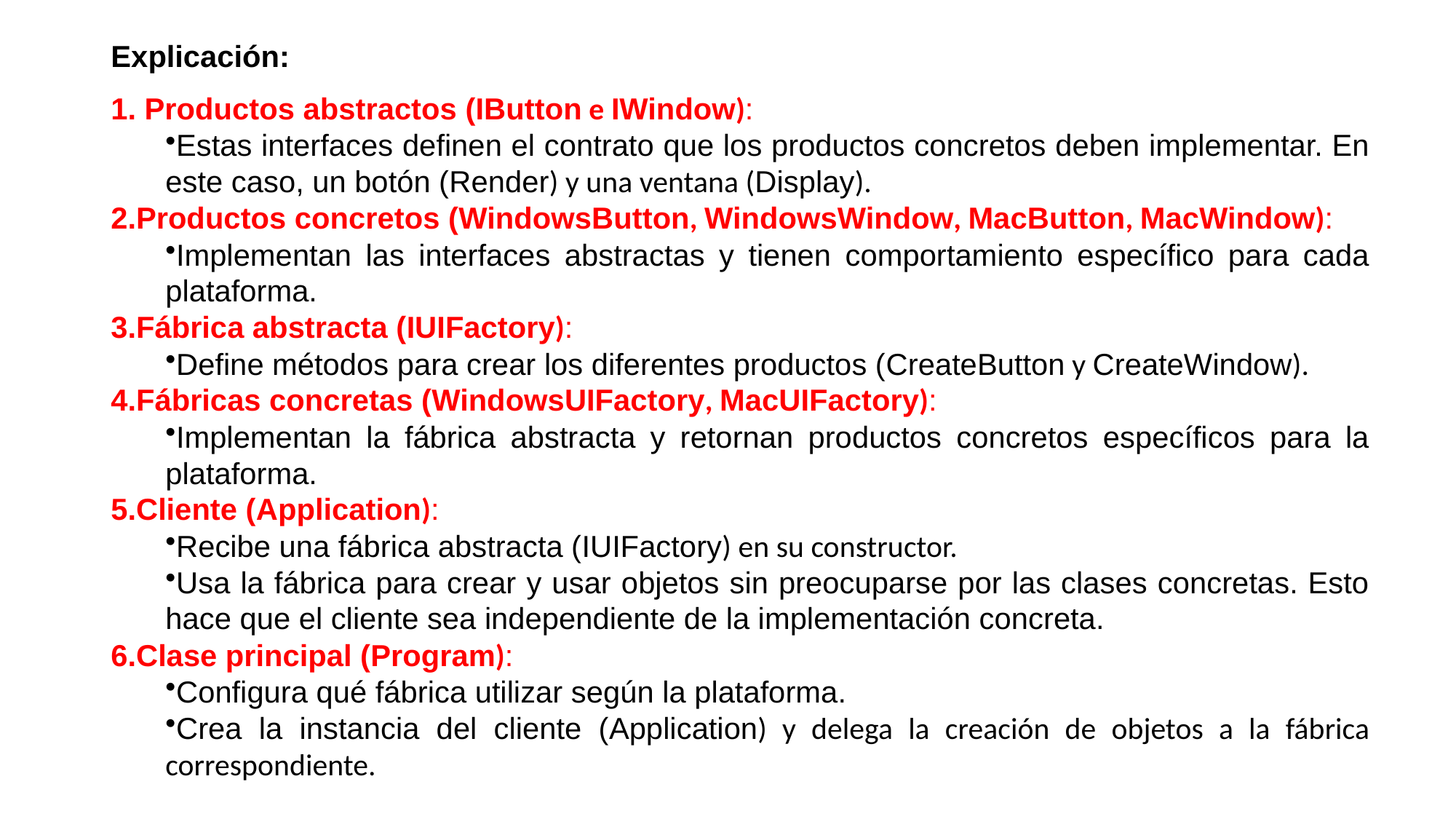

Explicación:

1. Productos abstractos (IButton e IWindow):
Estas interfaces definen el contrato que los productos concretos deben implementar. En este caso, un botón (Render) y una ventana (Display).
Productos concretos (WindowsButton, WindowsWindow, MacButton, MacWindow):
Implementan las interfaces abstractas y tienen comportamiento específico para cada plataforma.
Fábrica abstracta (IUIFactory):
Define métodos para crear los diferentes productos (CreateButton y CreateWindow).
Fábricas concretas (WindowsUIFactory, MacUIFactory):
Implementan la fábrica abstracta y retornan productos concretos específicos para la plataforma.
Cliente (Application):
Recibe una fábrica abstracta (IUIFactory) en su constructor.
Usa la fábrica para crear y usar objetos sin preocuparse por las clases concretas. Esto hace que el cliente sea independiente de la implementación concreta.
Clase principal (Program):
Configura qué fábrica utilizar según la plataforma.
Crea la instancia del cliente (Application) y delega la creación de objetos a la fábrica correspondiente.